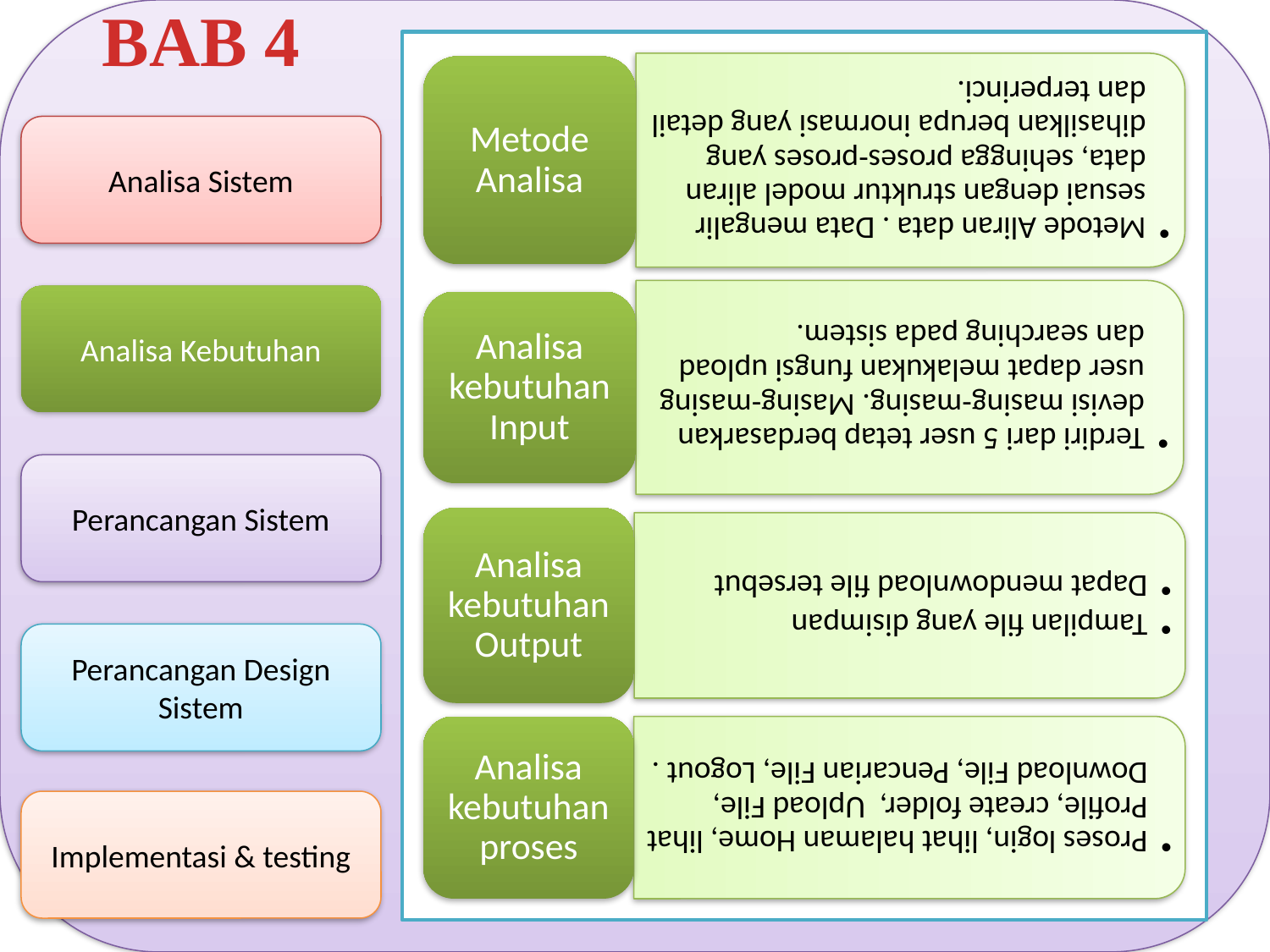

BAB 4

Metode Aliran data . Data mengalir sesuai dengan struktur model aliran data, sehingga proses-proses yang dihasilkan berupa inormasi yang detail dan terperinci.
Metode Analisa
Terdiri dari 5 user tetap berdasarkan devisi masing-masing. Masing-masing user dapat melakukan fungsi upload dan searching pada sistem.
Analisa kebutuhan Input
Tampilan file yang disimpan
Dapat mendownload file tersebut
Analisa kebutuhan Output
Proses login, lihat halaman Home, lihat Profile, create folder,  Upload File, Download File, Pencarian File, Logout .
Analisa kebutuhan proses
Analisa Sistem
Analisa Kebutuhan
Perancangan Sistem
Perancangan Design Sistem
Implementasi & testing